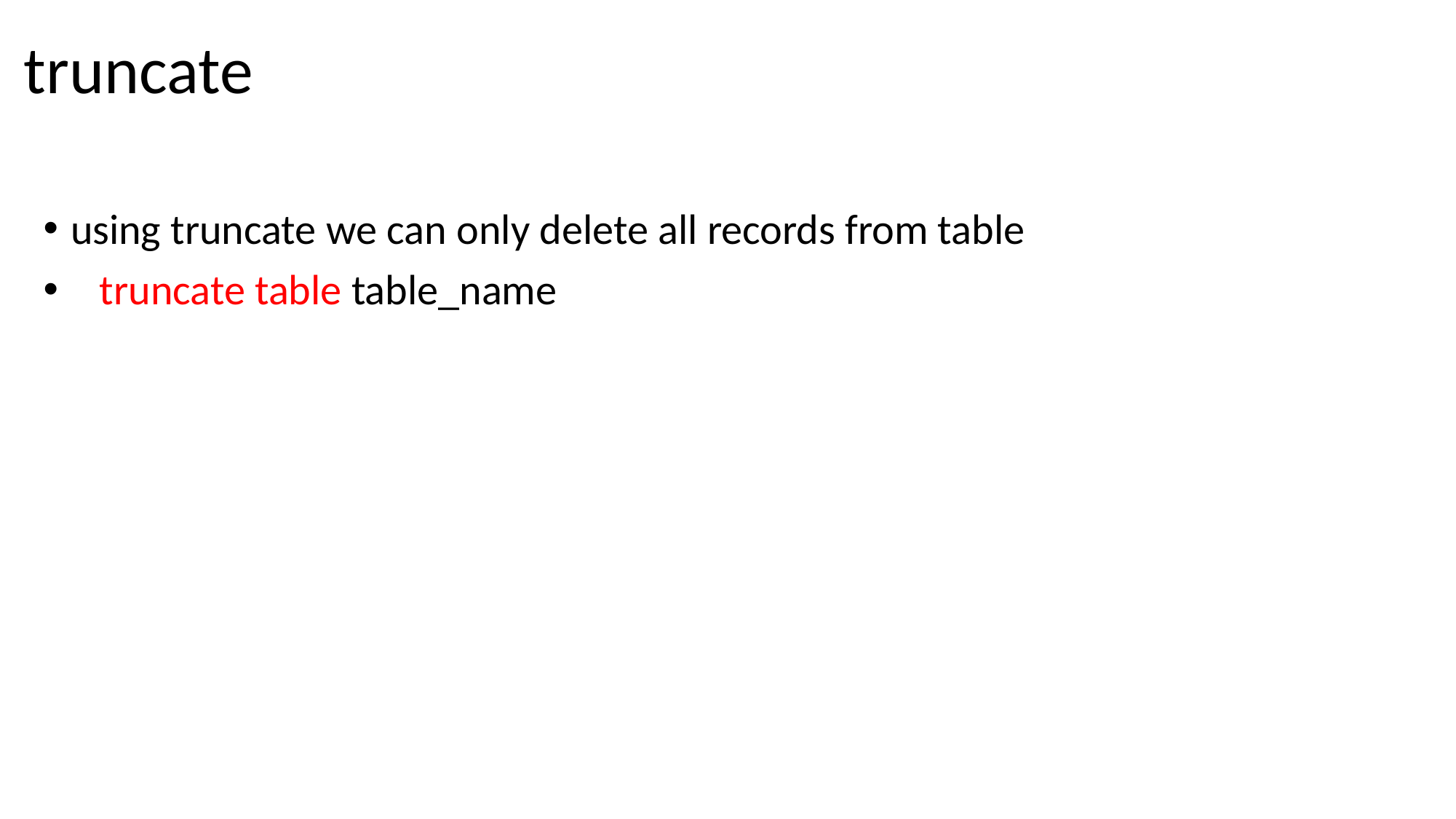

# truncate
using truncate we can only delete all records from table
   truncate table table_name